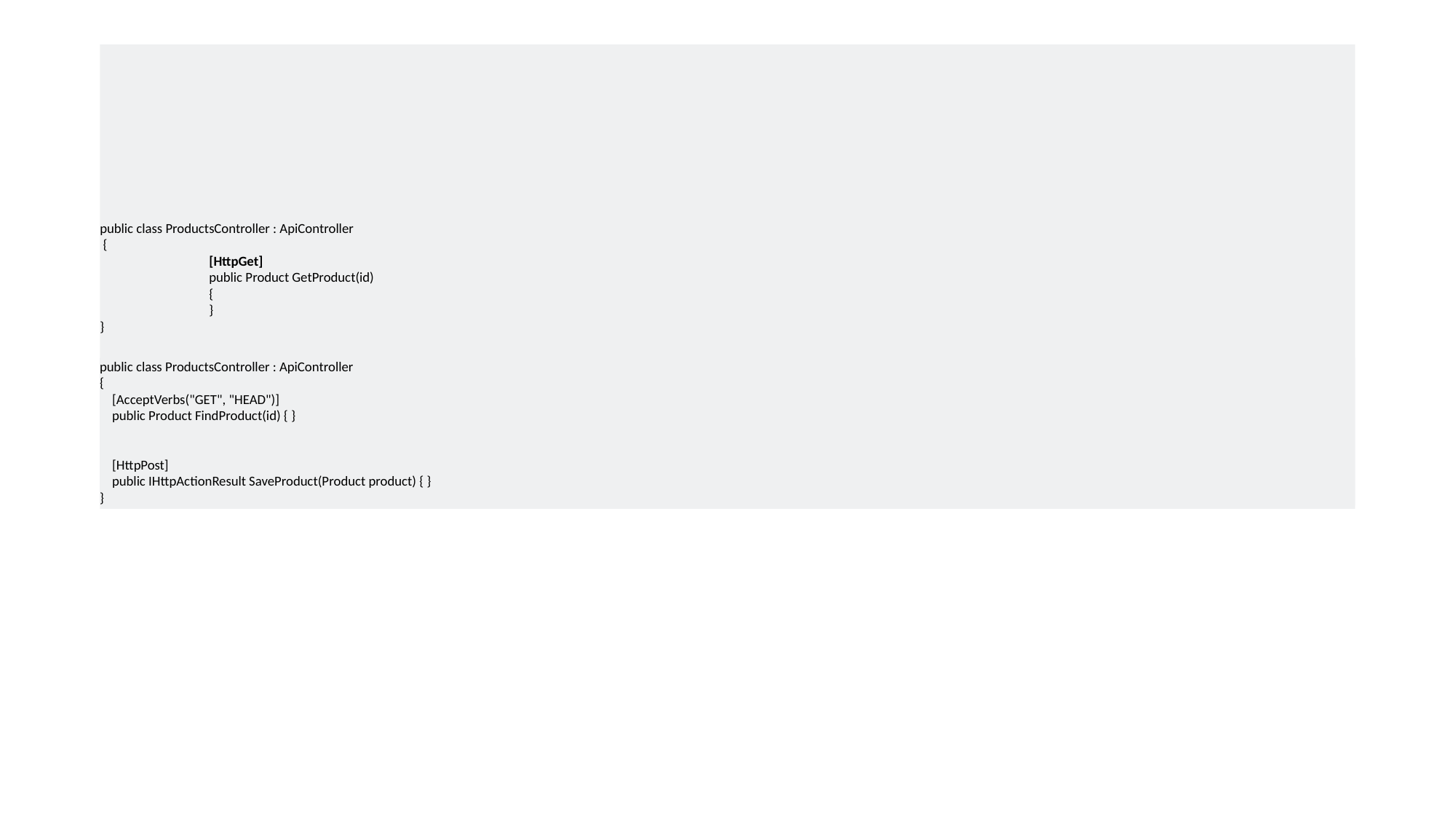

# Routing IV
public class ProductsController : ApiController
 {
	[HttpGet]
	public Product GetProduct(id)
	{
	}
}
public class ProductsController : ApiController
{
    [AcceptVerbs("GET", "HEAD")]
    public Product FindProduct(id) { }

    [HttpPost]
    public IHttpActionResult SaveProduct(Product product) { }
}